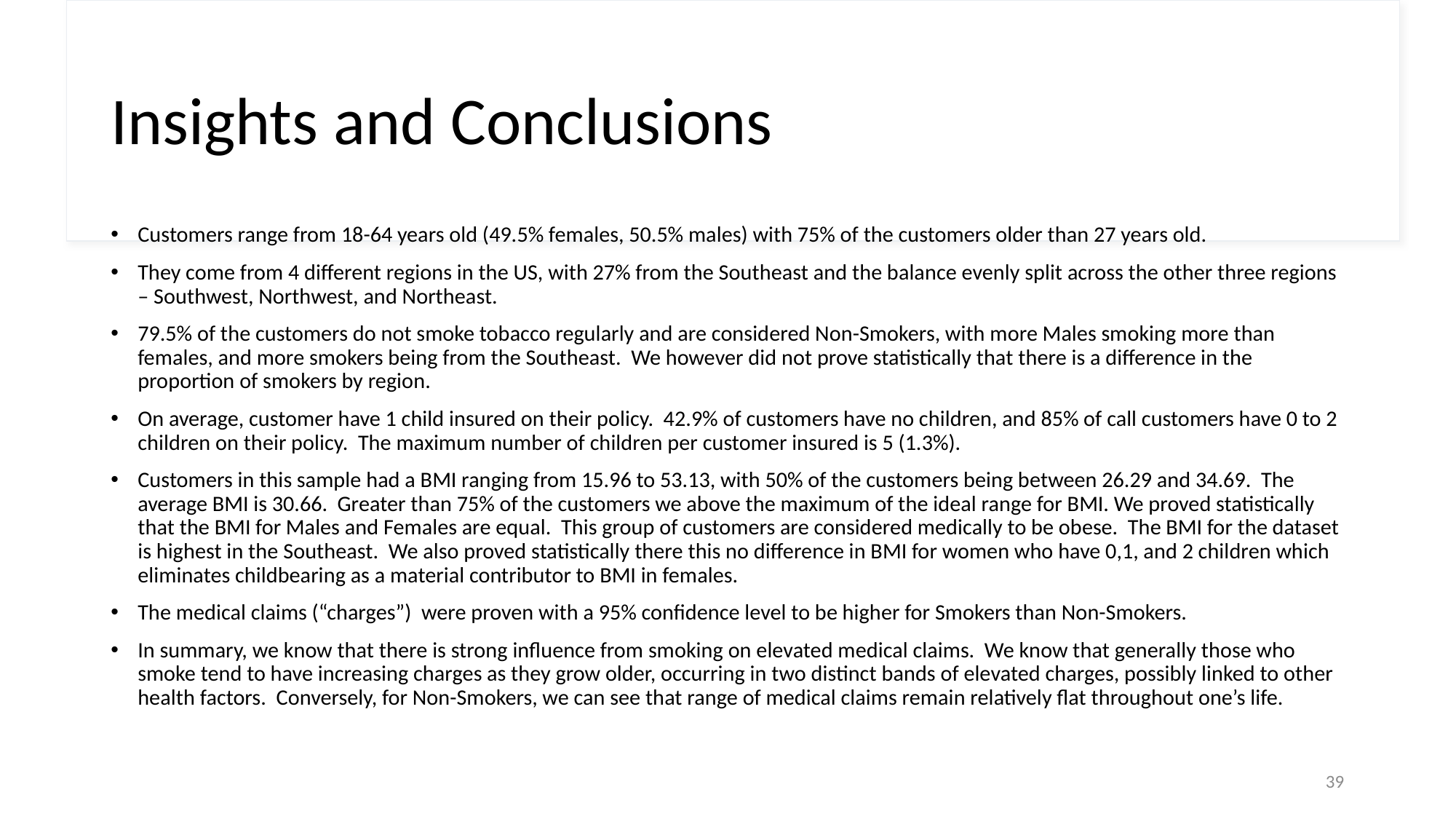

# Insights and Conclusions
Customers range from 18-64 years old (49.5% females, 50.5% males) with 75% of the customers older than 27 years old.
They come from 4 different regions in the US, with 27% from the Southeast and the balance evenly split across the other three regions – Southwest, Northwest, and Northeast.
79.5% of the customers do not smoke tobacco regularly and are considered Non-Smokers, with more Males smoking more than females, and more smokers being from the Southeast.  We however did not prove statistically that there is a difference in the proportion of smokers by region.
On average, customer have 1 child insured on their policy.  42.9% of customers have no children, and 85% of call customers have 0 to 2 children on their policy.  The maximum number of children per customer insured is 5 (1.3%).
Customers in this sample had a BMI ranging from 15.96 to 53.13, with 50% of the customers being between 26.29 and 34.69.  The average BMI is 30.66.  Greater than 75% of the customers we above the maximum of the ideal range for BMI. We proved statistically that the BMI for Males and Females are equal.  This group of customers are considered medically to be obese.  The BMI for the dataset is highest in the Southeast.  We also proved statistically there this no difference in BMI for women who have 0,1, and 2 children which eliminates childbearing as a material contributor to BMI in females.
The medical claims (“charges”)  were proven with a 95% confidence level to be higher for Smokers than Non-Smokers.
In summary, we know that there is strong influence from smoking on elevated medical claims.  We know that generally those who smoke tend to have increasing charges as they grow older, occurring in two distinct bands of elevated charges, possibly linked to other health factors.  Conversely, for Non-Smokers, we can see that range of medical claims remain relatively flat throughout one’s life.

39